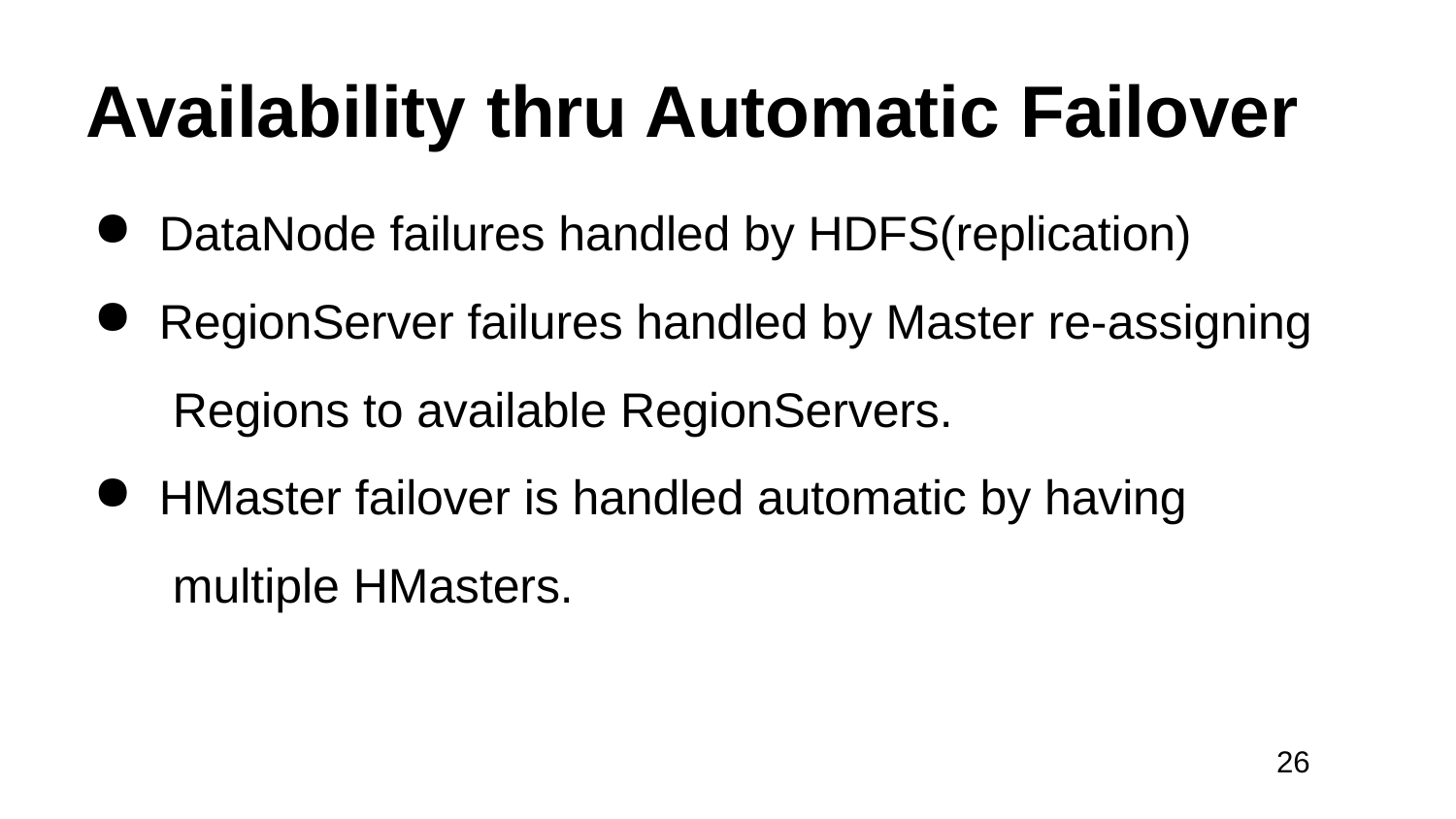

# Availability thru Automatic Failover
DataNode failures handled by HDFS(replication)
RegionServer failures handled by Master re-assigning  Regions to available RegionServers.
HMaster failover is handled automatic by having  multiple HMasters.
26